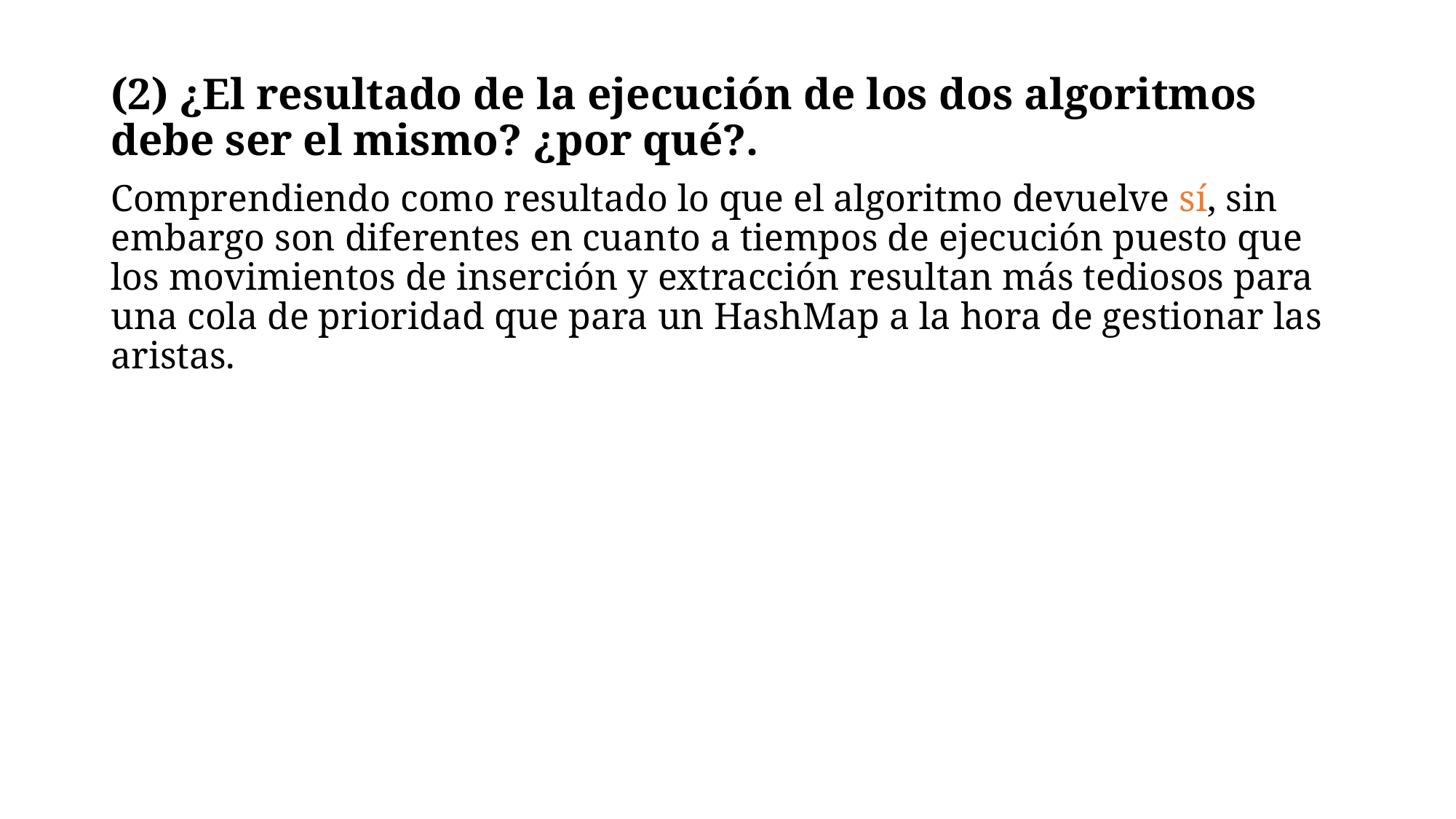

(2) ¿El resultado de la ejecución de los dos algoritmos debe ser el mismo? ¿por qué?.
Comprendiendo como resultado lo que el algoritmo devuelve sí, sin embargo son diferentes en cuanto a tiempos de ejecución puesto que los movimientos de inserción y extracción resultan más tediosos para una cola de prioridad que para un HashMap a la hora de gestionar las aristas.